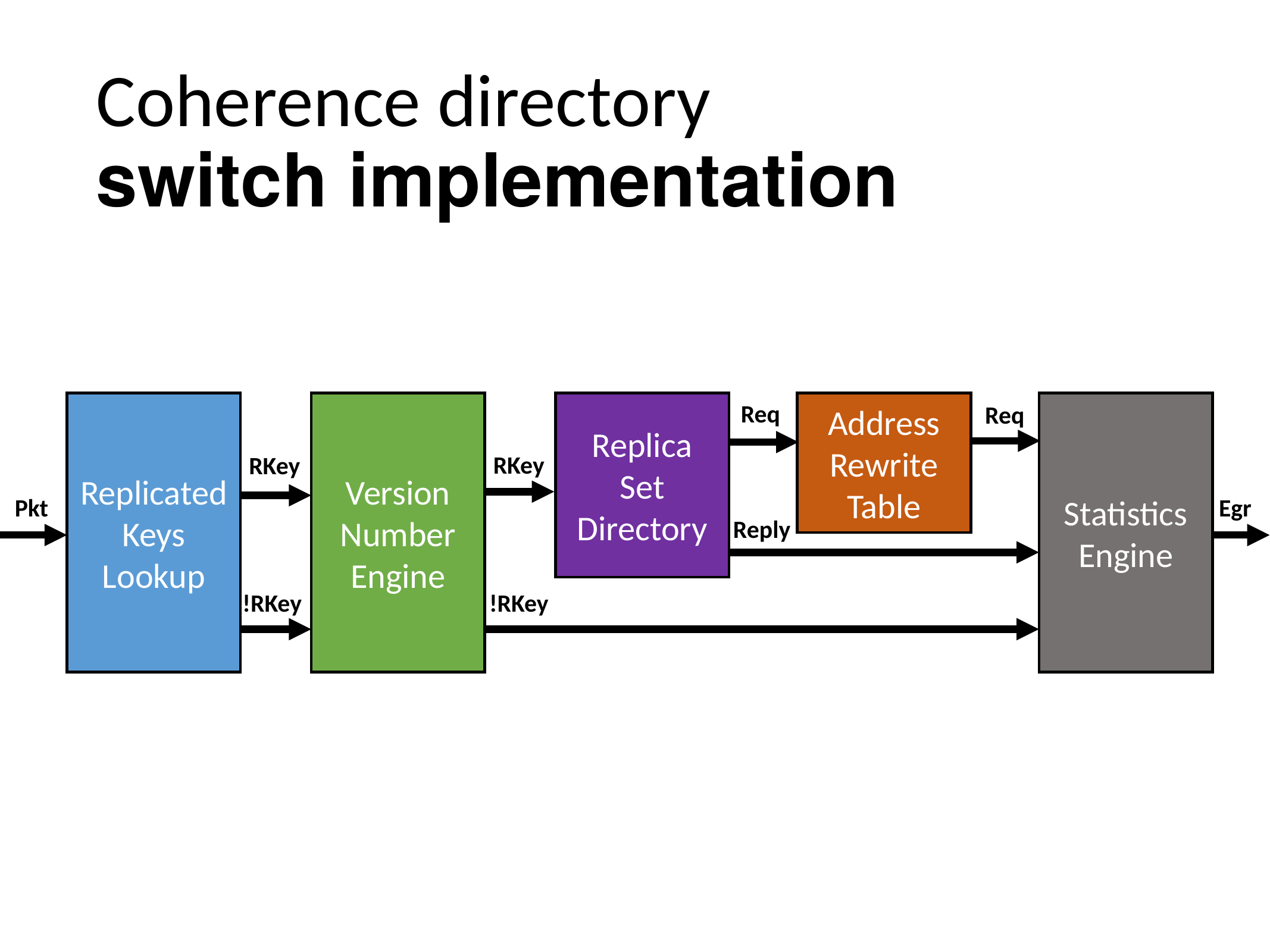

# Coherence directory switch implementation
Address Rewrite Table
Req
Reply
Statistics
Engine
Req
Version Number Engine
RKey
!RKey
Replica
Set Directory
RKey
!RKey
Replicated Keys Lookup
Pkt
Egr